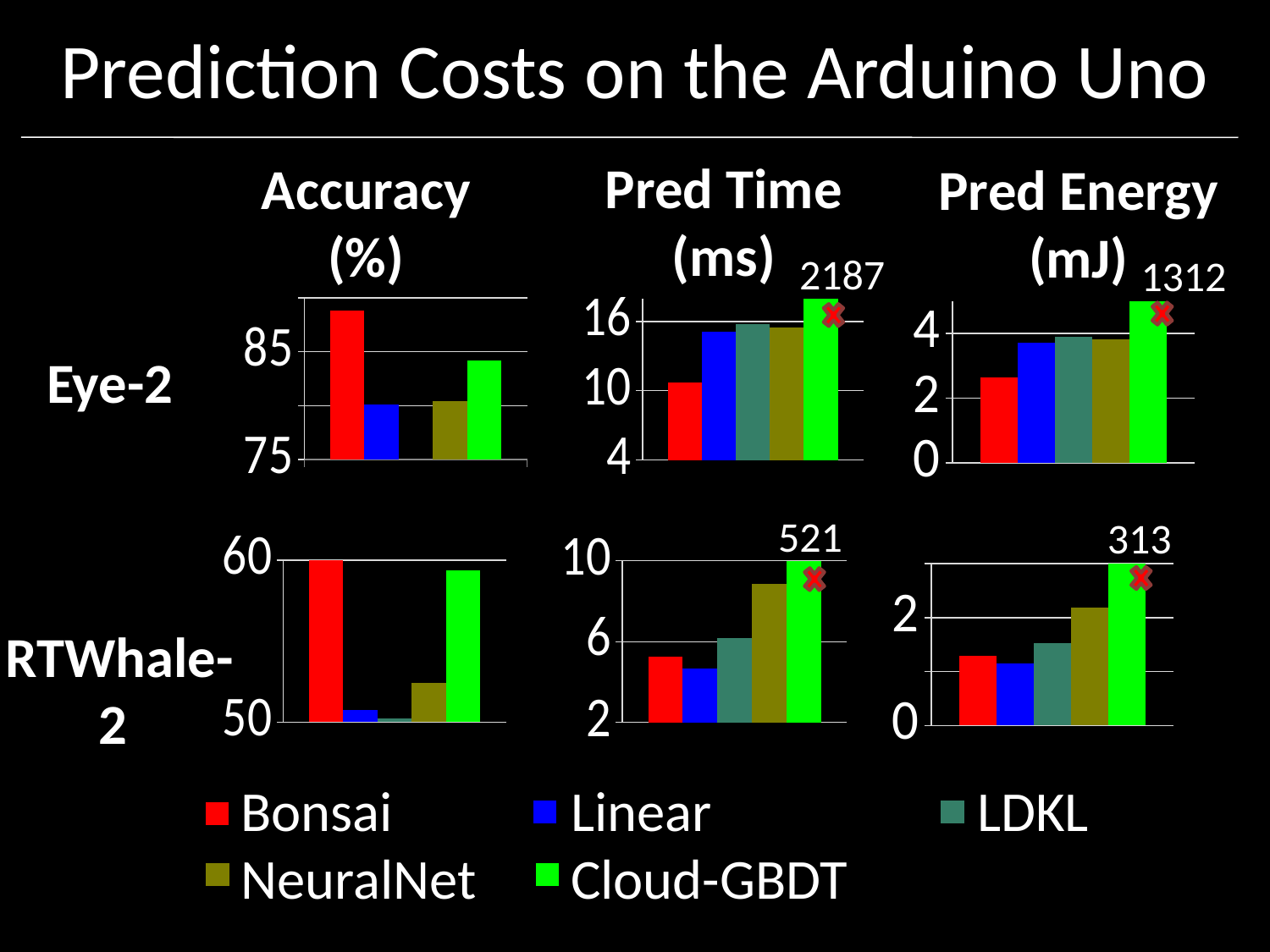

Prediction Costs on the Arduino Uno

Pred Time (ms)
Accuracy (%)
Pred Energy (mJ)

### Chart

| Category | Bonsai | Linear | LDKL | NeuralNet | Cloud-GBDT |
|---|---|---|---|---|---|
| Eye-2 | 88.78 | 80.1 | 66.33 | 80.45 | 84.17999999999999 |
2187
1312

### Chart

| Category | Bonsai | Linear | LDKL | NeuralNet | Cloud-GBDT |
|---|---|---|---|---|---|
| Eye-2 | 10.75 | 15.13 | 15.8 | 15.48 | 2186.59 |

### Chart

| Category | Bonsai | Linear | LDKL | NeuralNet | Cloud-GBDT |
|---|---|---|---|---|---|
| Eye-2 | 2.64 | 3.72 | 3.89 | 3.81 | 1311.95 |
Eye-2

### Chart

| Category | Bonsai | Linear | LDKL | NeuralNet | Cloud-GBDT |
|---|---|---|---|---|---|
| RTWhale-2 | 60.94 | 50.76 | 50.24 | 52.44 | 59.4 |
521
313

### Chart

| Category | Bonsai | Linear | LDKL | NeuralNet | Cloud-GBDT |
|---|---|---|---|---|---|
| RTWhale-2 | 5.24 | 4.68 | 6.159999999999999 | 8.86 | 521.27 |

### Chart

| Category | Bonsai | Linear | LDKL | NeuralNet | Cloud-GBDT |
|---|---|---|---|---|---|
| RTWhale-2 | 1.29 | 1.15 | 1.52 | 2.18 | 312.76 |
RTWhale-2
         	     Bonsai       	 Linear        	   LDKL
               NeuralNet 	 Cloud-GBDT